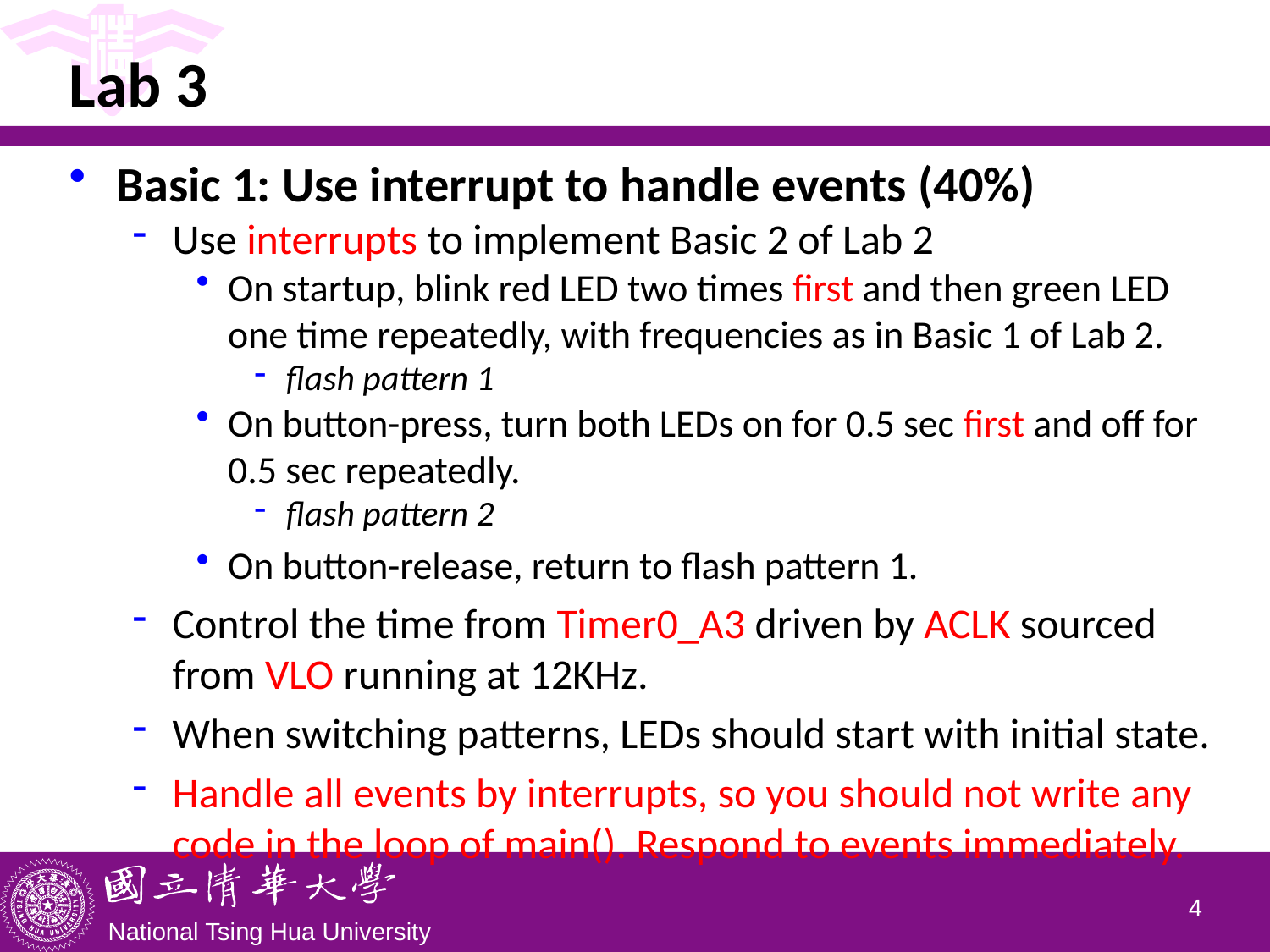

# Lab 3
Basic 1: Use interrupt to handle events (40%)
Use interrupts to implement Basic 2 of Lab 2
On startup, blink red LED two times first and then green LED one time repeatedly, with frequencies as in Basic 1 of Lab 2.
flash pattern 1
On button-press, turn both LEDs on for 0.5 sec first and off for 0.5 sec repeatedly.
flash pattern 2
On button-release, return to flash pattern 1.
Control the time from Timer0_A3 driven by ACLK sourced from VLO running at 12KHz.
When switching patterns, LEDs should start with initial state.
Handle all events by interrupts, so you should not write any code in the loop of main(). Respond to events immediately.

4